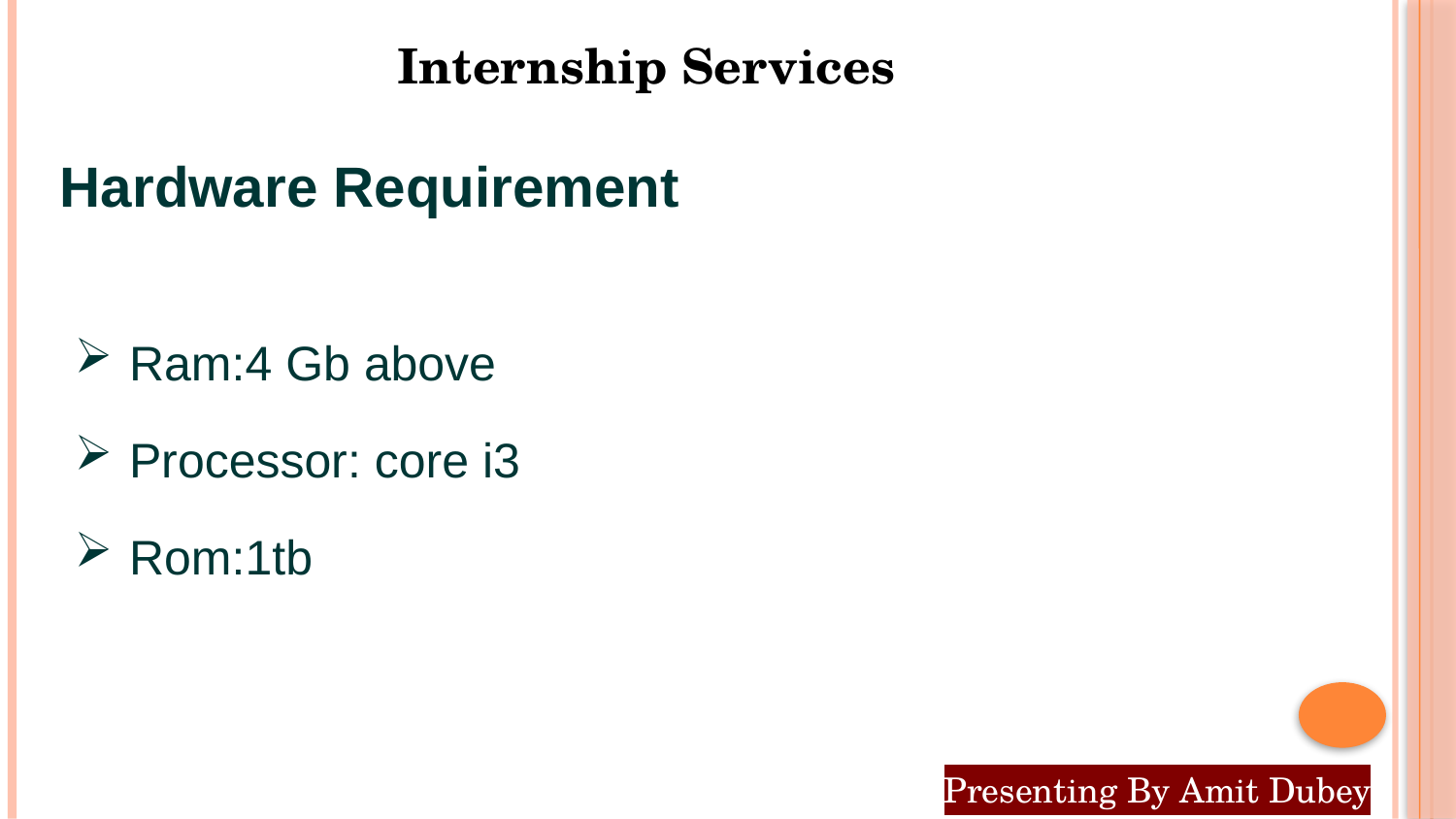

Internship Services
 Hardware Requirement

Ram:4 Gb above
Processor: core i3
Rom:1tb
Presenting By Amit Dubey